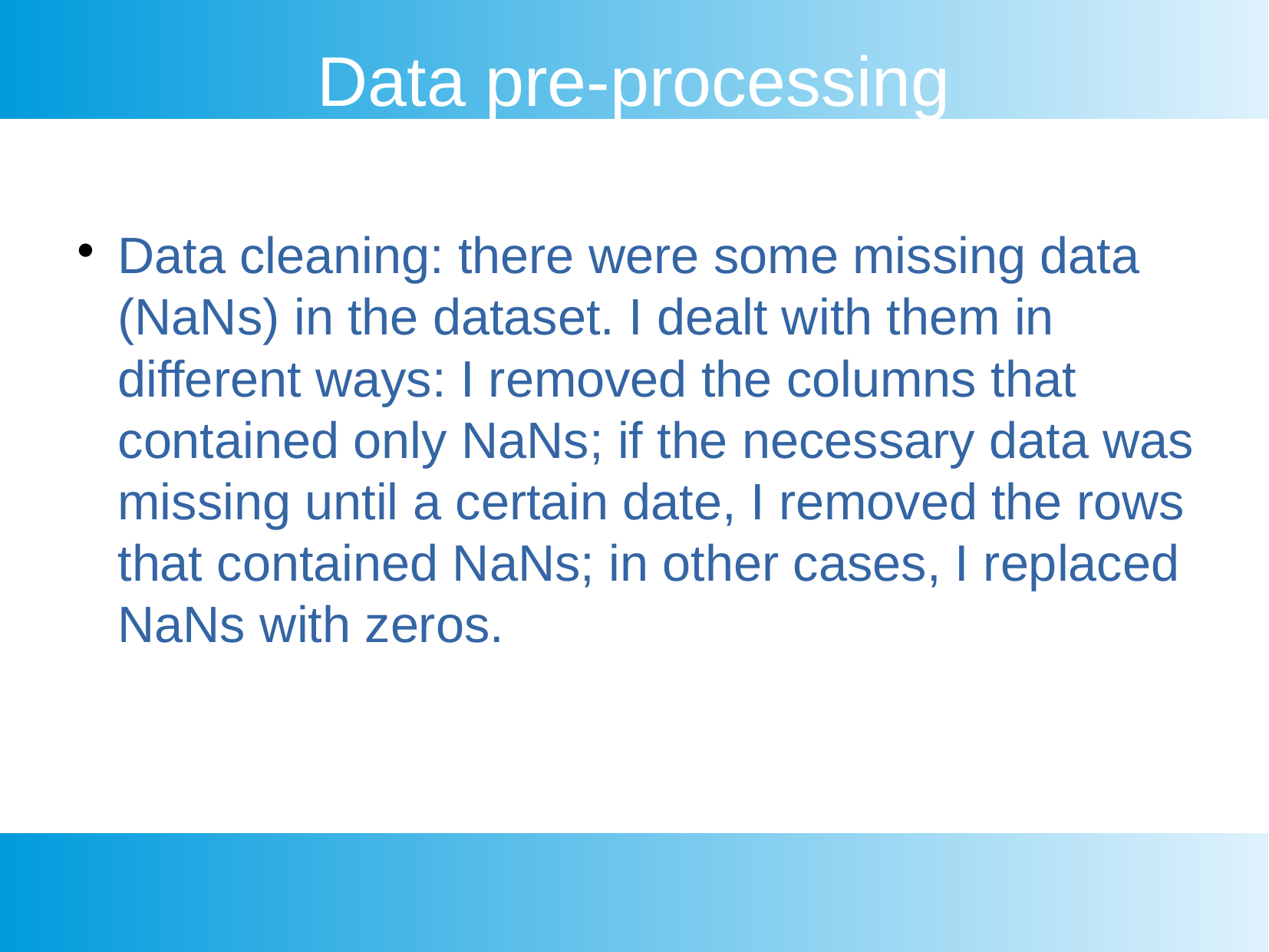

Data pre-processing
Data cleaning: there were some missing data (NaNs) in the dataset. I dealt with them in different ways: I removed the columns that contained only NaNs; if the necessary data was missing until a certain date, I removed the rows that contained NaNs; in other cases, I replaced NaNs with zeros.